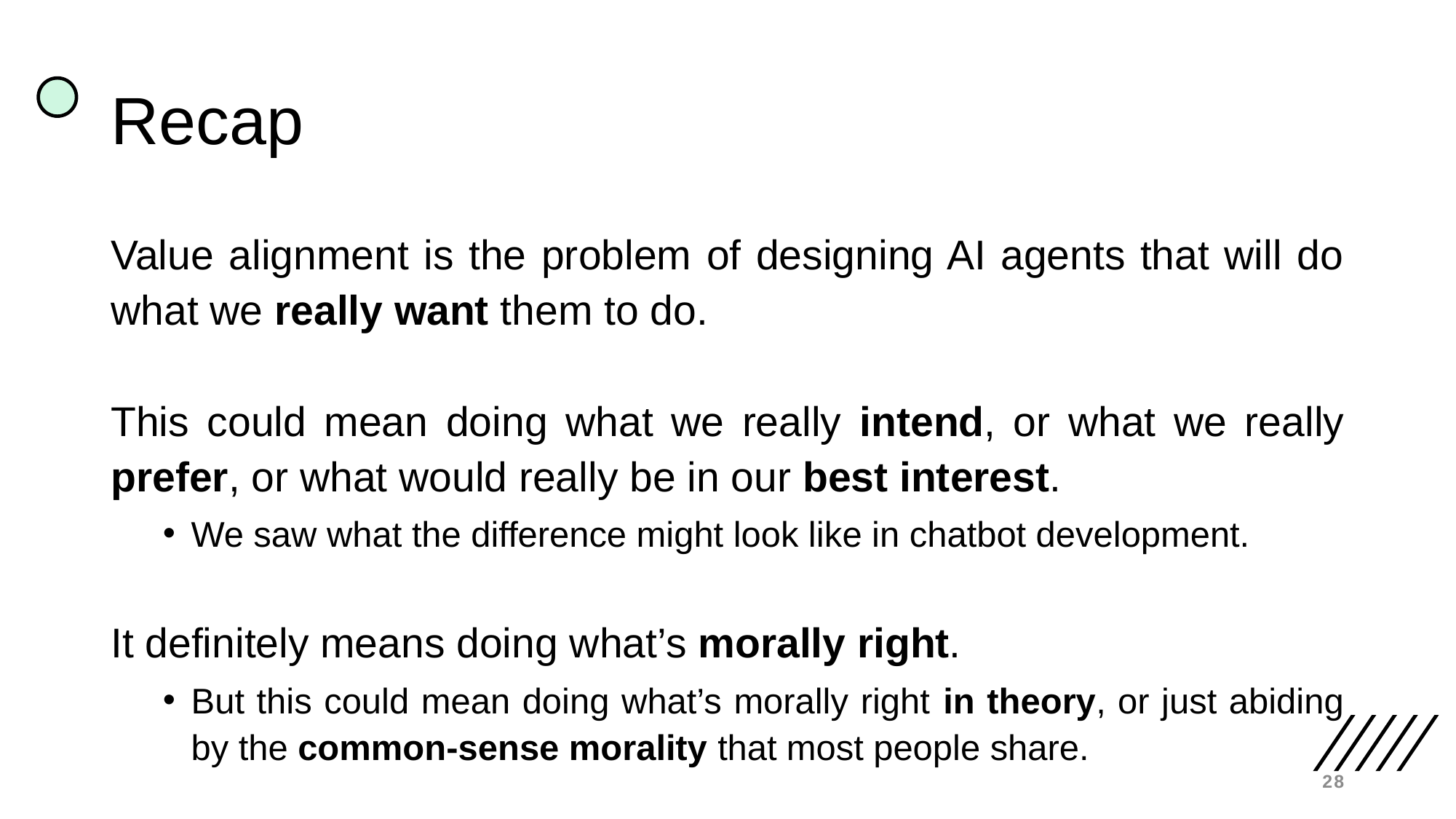

# Recap
Value alignment is the problem of designing AI agents that will do what we really want them to do.

This could mean doing what we really intend, or what we really prefer, or what would really be in our best interest.
We saw what the difference might look like in chatbot development.

It definitely means doing what’s morally right.
But this could mean doing what’s morally right in theory, or just abiding by the common-sense morality that most people share.
28